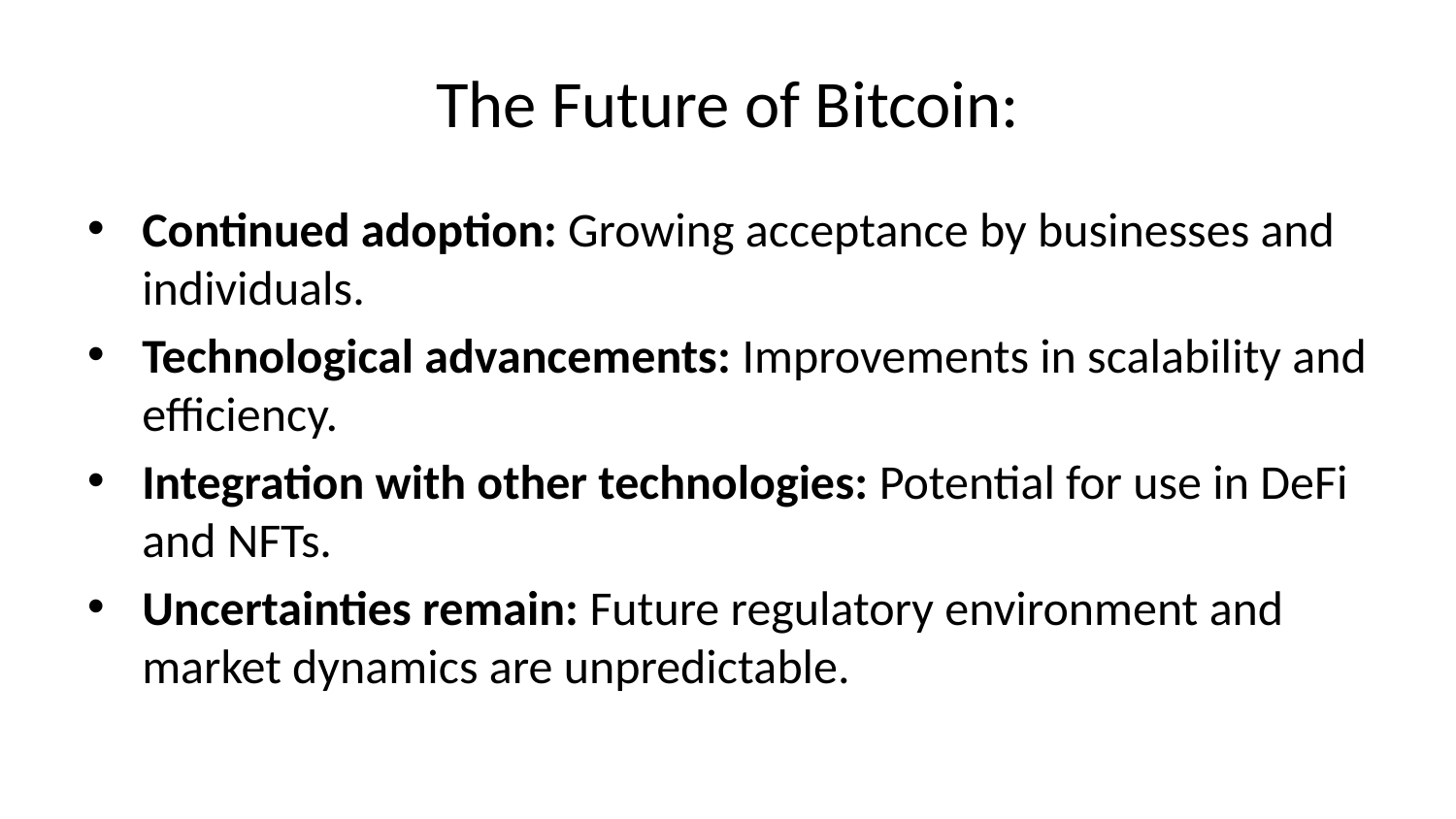

# The Future of Bitcoin:
Continued adoption: Growing acceptance by businesses and individuals.
Technological advancements: Improvements in scalability and efficiency.
Integration with other technologies: Potential for use in DeFi and NFTs.
Uncertainties remain: Future regulatory environment and market dynamics are unpredictable.